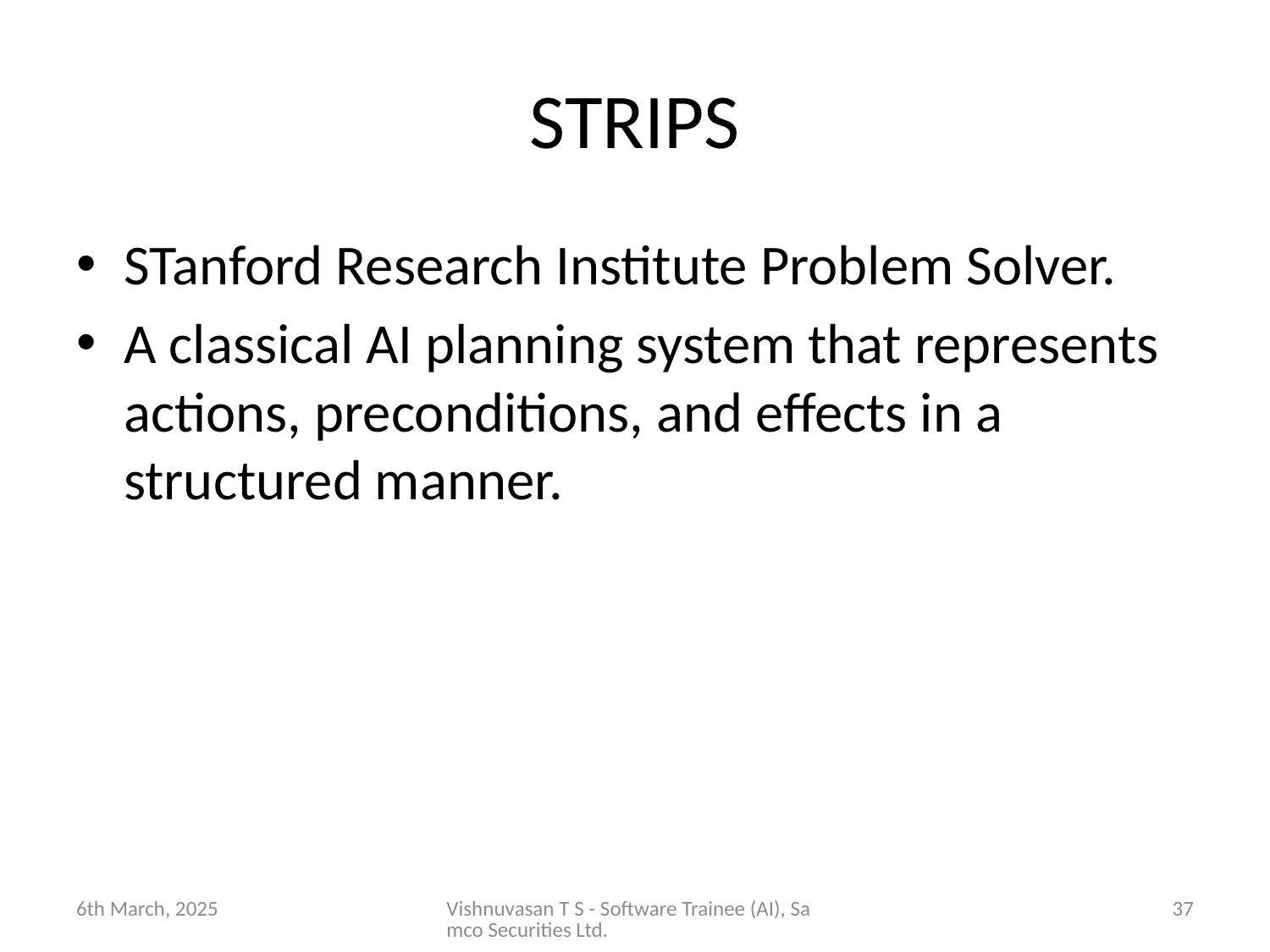

# STRIPS
STanford Research Institute Problem Solver.
A classical AI planning system that represents actions, preconditions, and effects in a structured manner.
6th March, 2025
Vishnuvasan T S - Software Trainee (AI), Samco Securities Ltd.
37